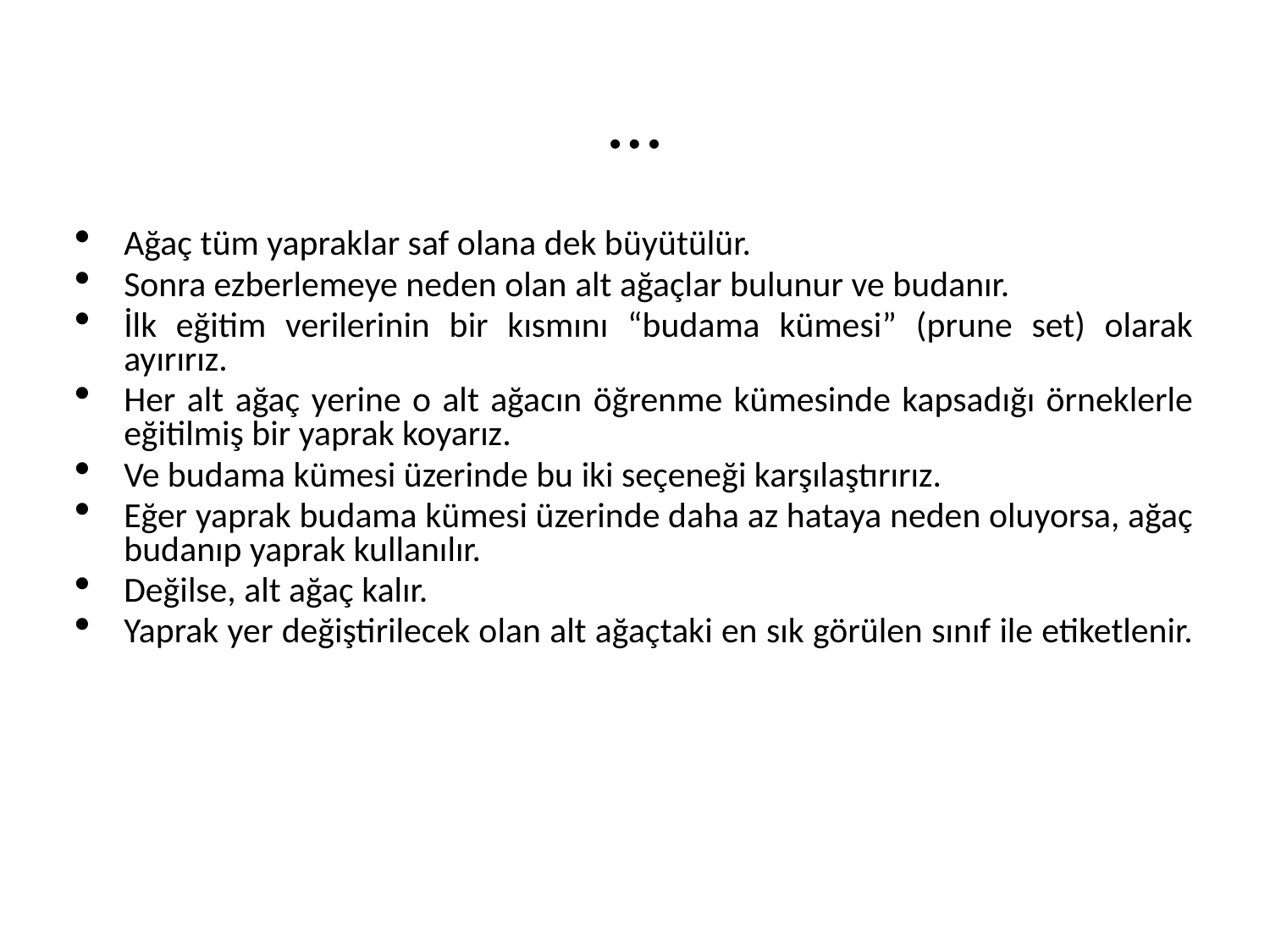

# …
Ağaç tüm yapraklar saf olana dek büyütülür.
Sonra ezberlemeye neden olan alt ağaçlar bulunur ve budanır.
İlk eğitim verilerinin bir kısmını “budama kümesi” (prune set) olarak ayırırız.
Her alt ağaç yerine o alt ağacın öğrenme kümesinde kapsadığı örneklerle eğitilmiş bir yaprak koyarız.
Ve budama kümesi üzerinde bu iki seçeneği karşılaştırırız.
Eğer yaprak budama kümesi üzerinde daha az hataya neden oluyorsa, ağaç budanıp yaprak kullanılır.
Değilse, alt ağaç kalır.
Yaprak yer değiştirilecek olan alt ağaçtaki en sık görülen sınıf ile etiketlenir.